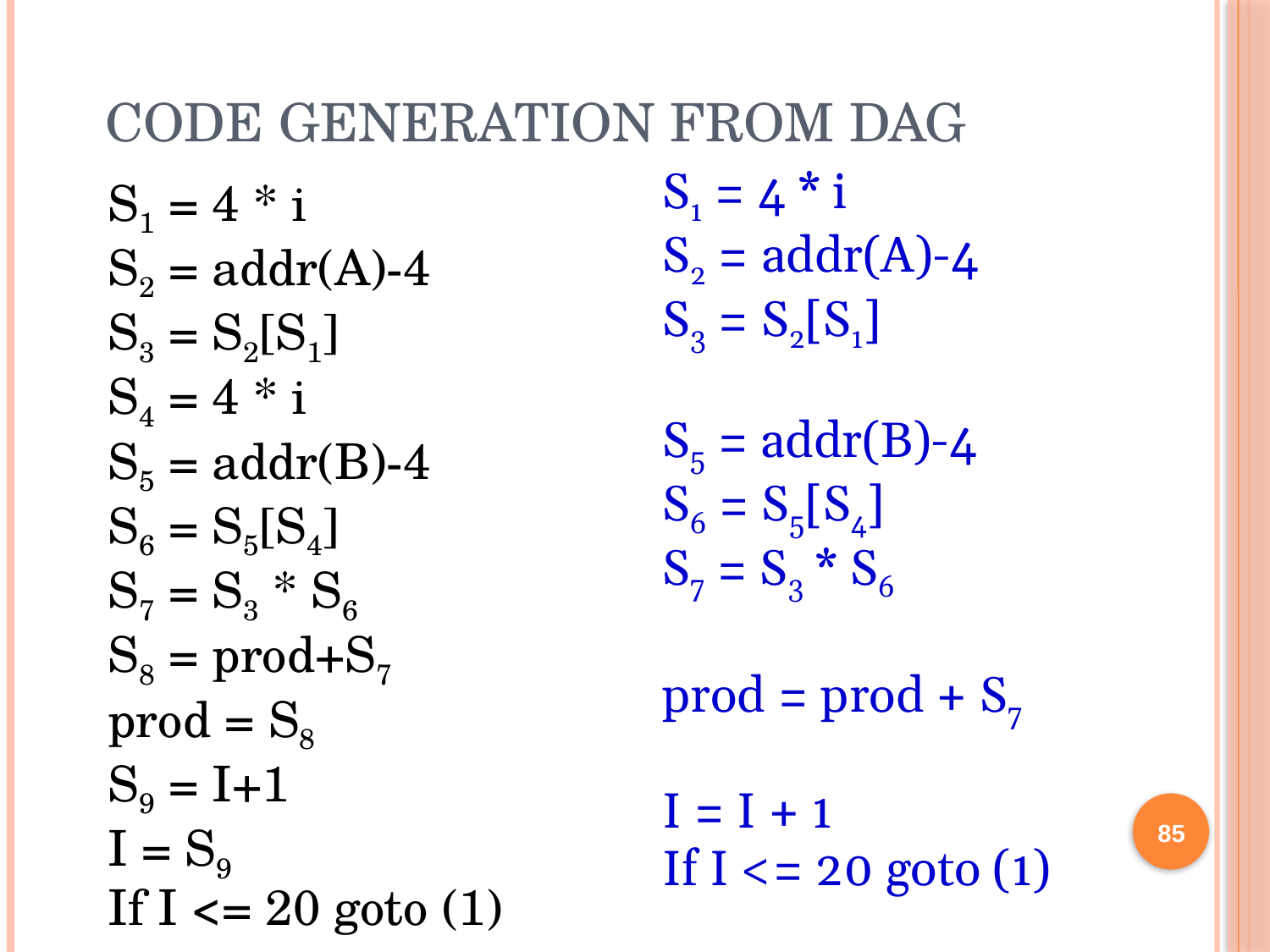

# Code Generation from DAG
S1 = 4 * i
S2 = addr(A)-4
S3 = S2[S1]

S5 = addr(B)-4
S6 = S5[S4]
S7 = S3 * S6

prod = prod + S7

I = I + 1
If I <= 20 goto (1)
S1 = 4 * i
S2 = addr(A)-4
S3 = S2[S1]
S4 = 4 * i
S5 = addr(B)-4
S6 = S5[S4]
S7 = S3 * S6
S8 = prod+S7
prod = S8
S9 = I+1
I = S9
If I <= 20 goto (1)
85